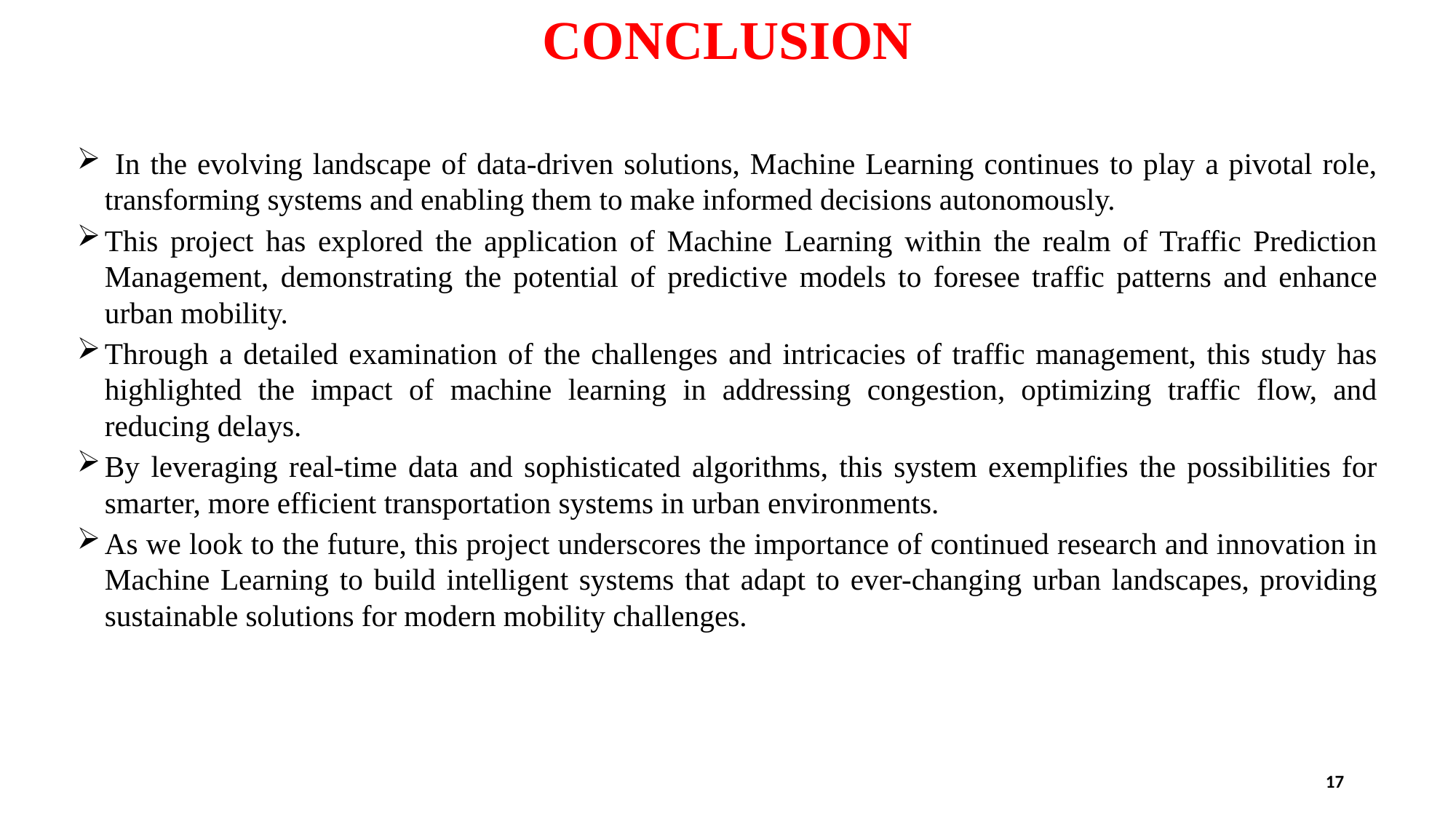

# CONCLUSION
 In the evolving landscape of data-driven solutions, Machine Learning continues to play a pivotal role, transforming systems and enabling them to make informed decisions autonomously.
This project has explored the application of Machine Learning within the realm of Traffic Prediction Management, demonstrating the potential of predictive models to foresee traffic patterns and enhance urban mobility.
Through a detailed examination of the challenges and intricacies of traffic management, this study has highlighted the impact of machine learning in addressing congestion, optimizing traffic flow, and reducing delays.
By leveraging real-time data and sophisticated algorithms, this system exemplifies the possibilities for smarter, more efficient transportation systems in urban environments.
As we look to the future, this project underscores the importance of continued research and innovation in Machine Learning to build intelligent systems that adapt to ever-changing urban landscapes, providing sustainable solutions for modern mobility challenges.

17